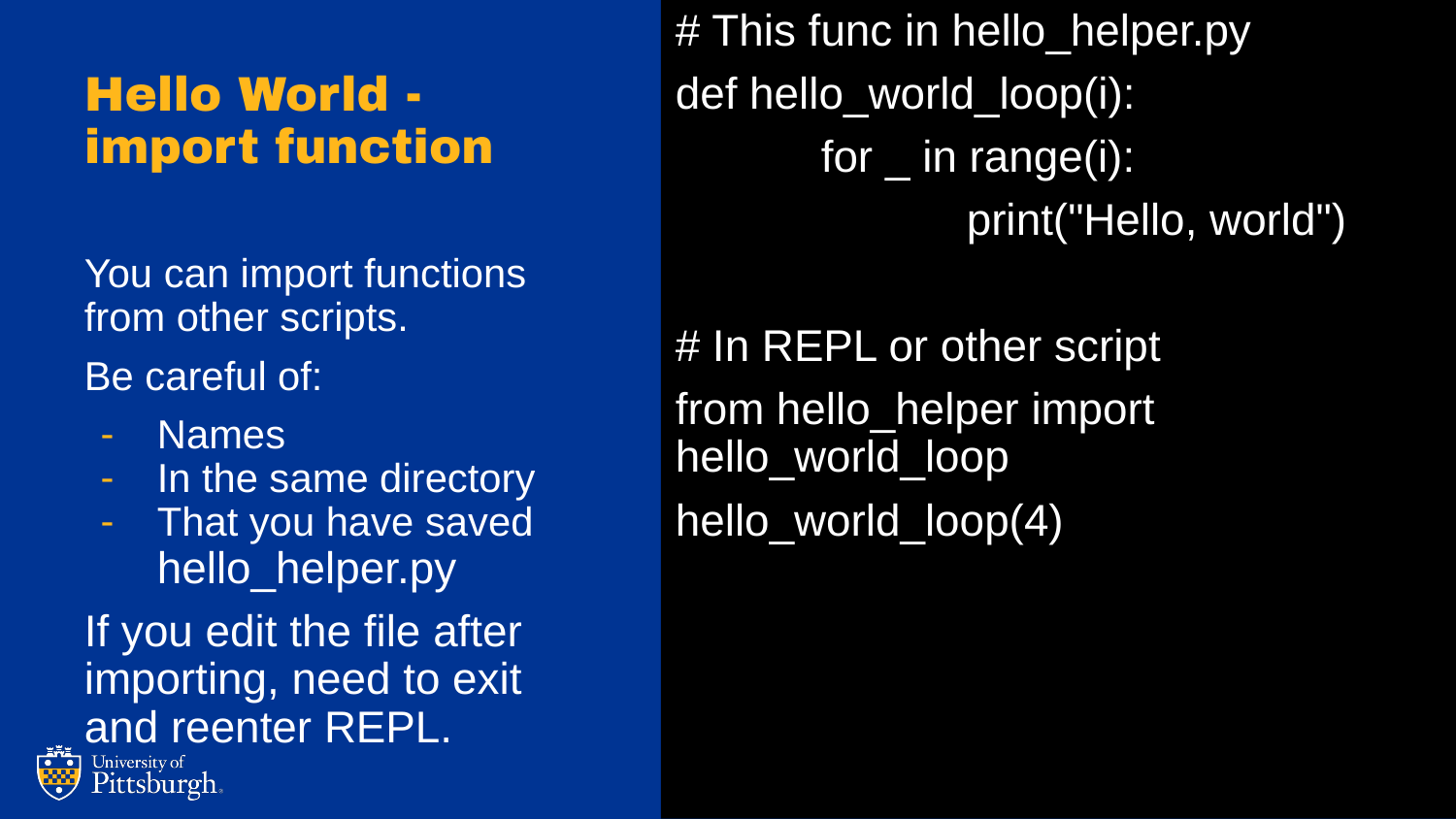

# This func in hello_helper.py
def hello_world_loop(i):
	for _ in range(i):
		print("Hello, world")

# In REPL or other script
from hello_helper import hello_world_loop
hello_world_loop(4)
# Hello World -
import function
You can import functions from other scripts.
Be careful of:
Names
In the same directory
That you have saved hello_helper.py
If you edit the file after importing, need to exit and reenter REPL.